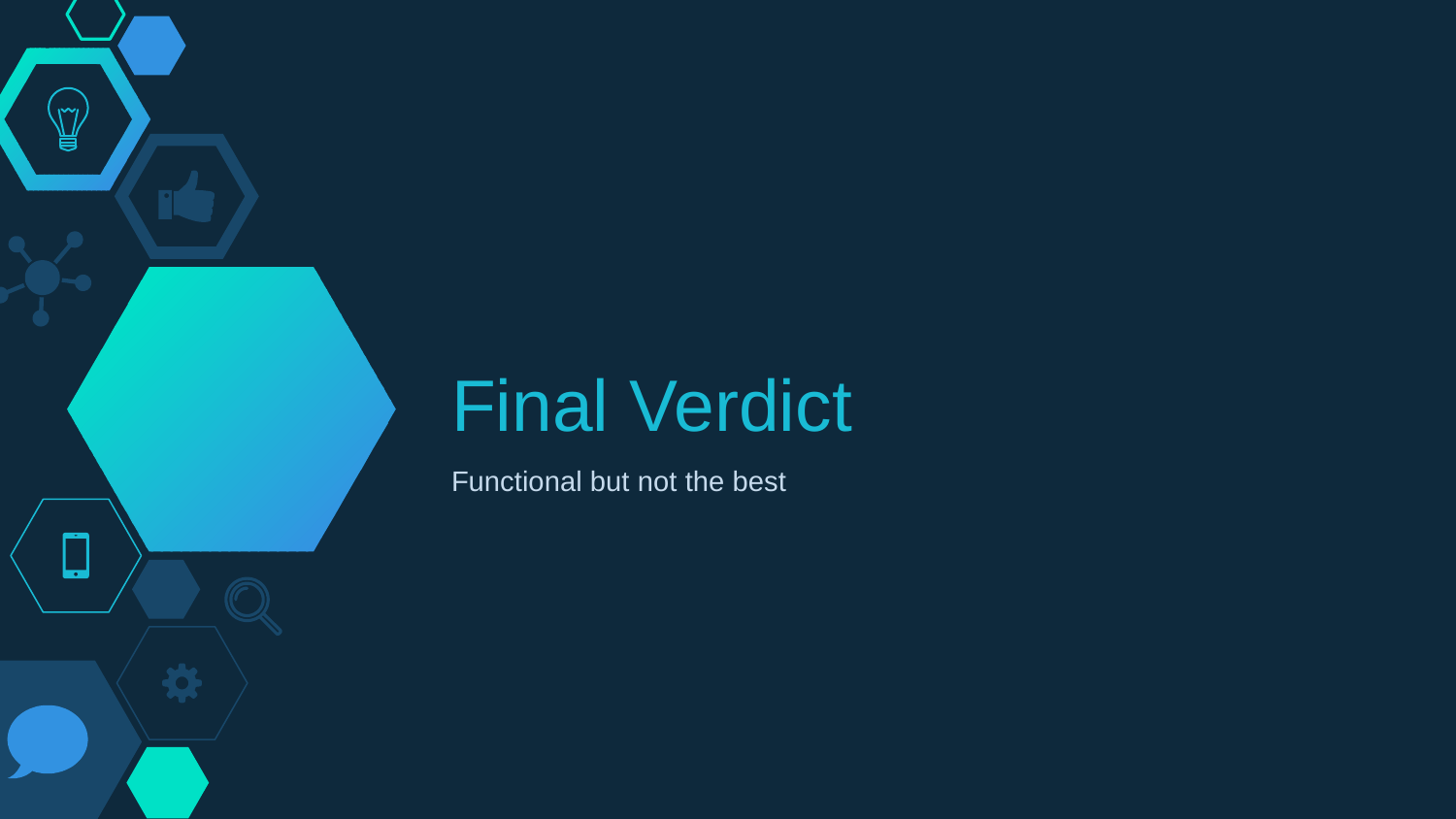

# Final Verdict
Functional but not the best